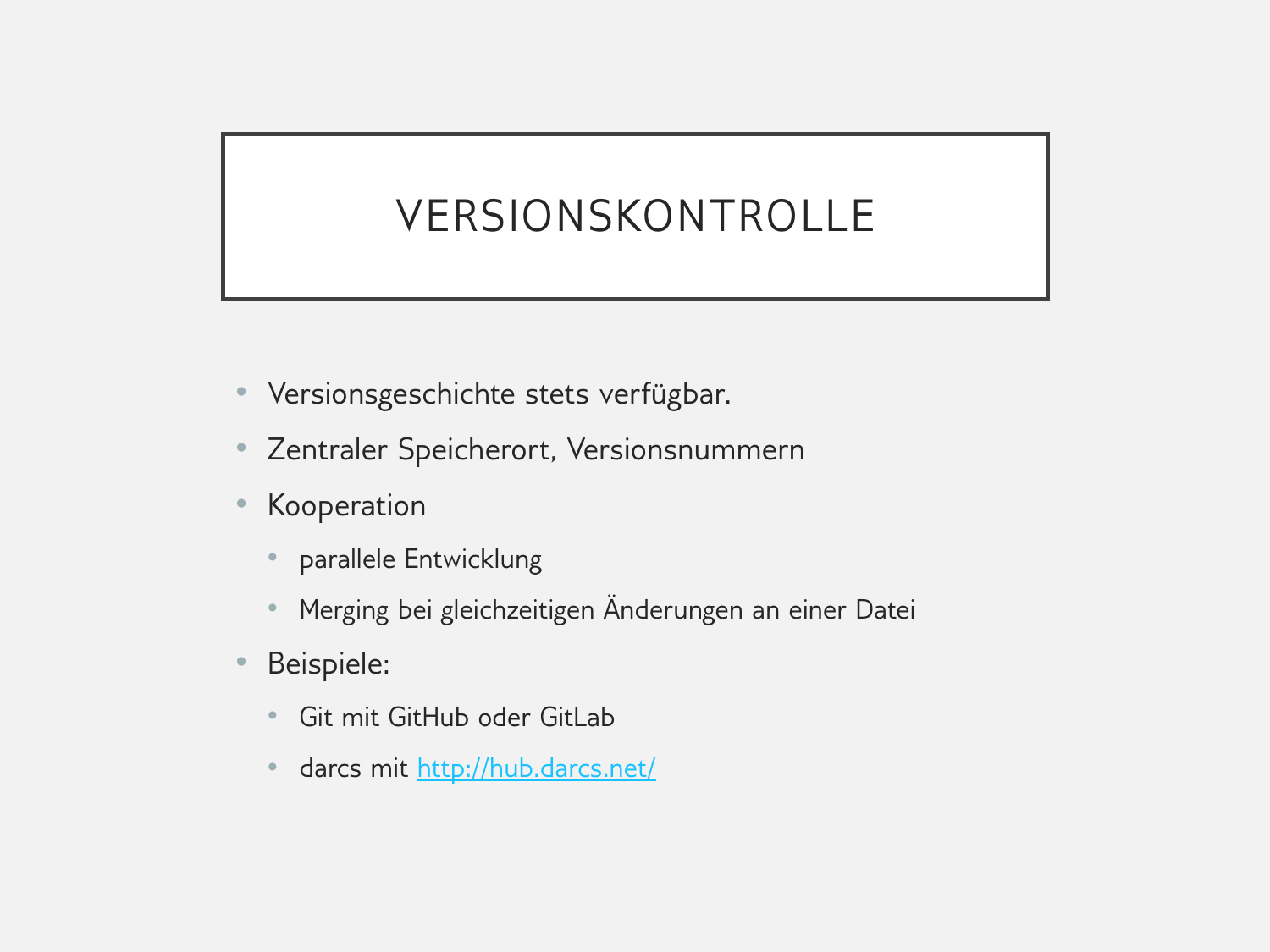

# Versionskontrolle
Versionsgeschichte stets verfügbar.
Zentraler Speicherort, Versionsnummern
Kooperation
parallele Entwicklung
Merging bei gleichzeitigen Änderungen an einer Datei
Beispiele:
Git mit GitHub oder GitLab
darcs mit http://hub.darcs.net/